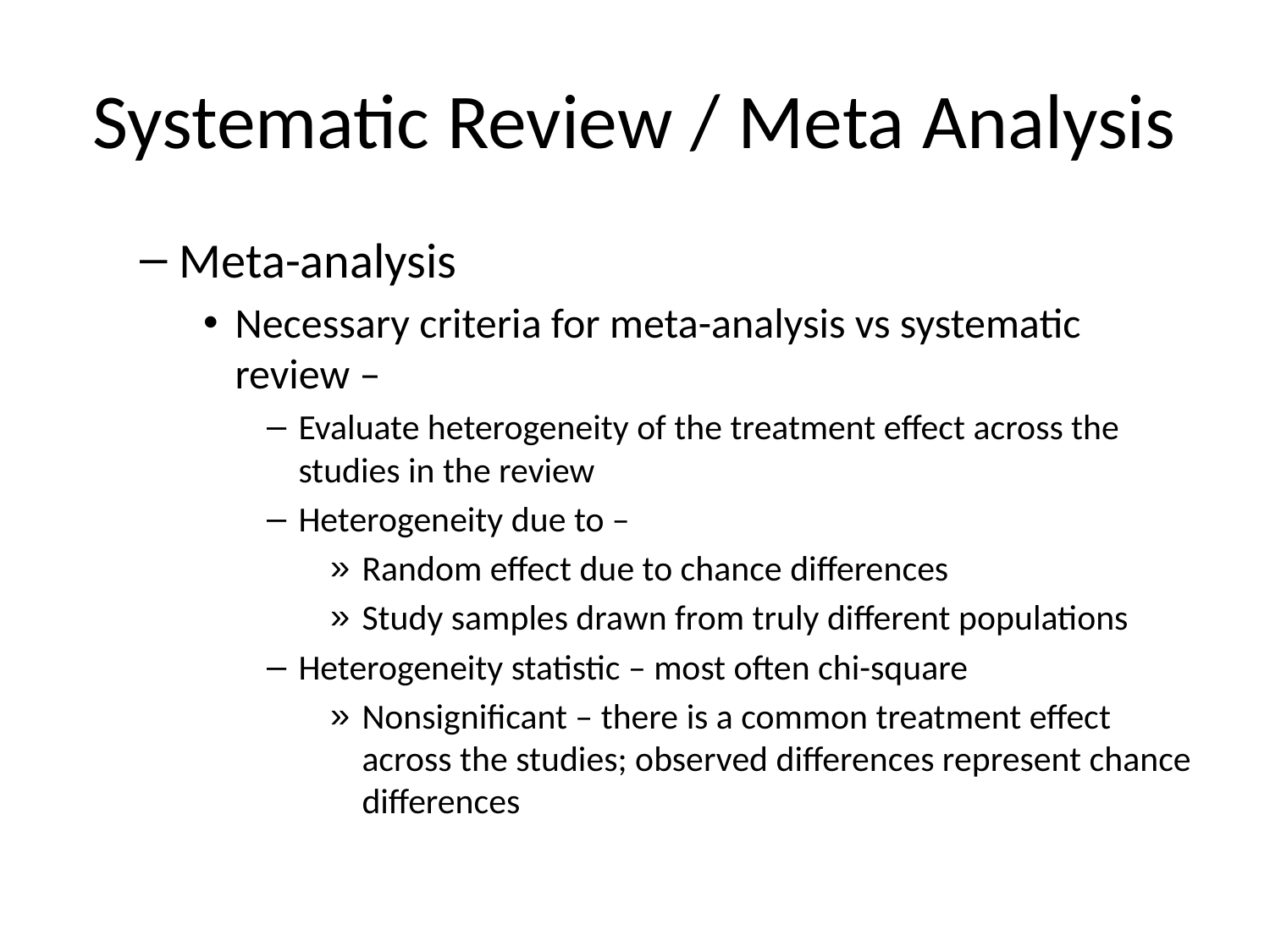

# Systematic Review / Meta Analysis
Meta-analysis
Necessary criteria for meta-analysis vs systematic review –
Evaluate heterogeneity of the treatment effect across the studies in the review
Heterogeneity due to –
Random effect due to chance differences
Study samples drawn from truly different populations
Heterogeneity statistic – most often chi-square
Nonsignificant – there is a common treatment effect across the studies; observed differences represent chance differences